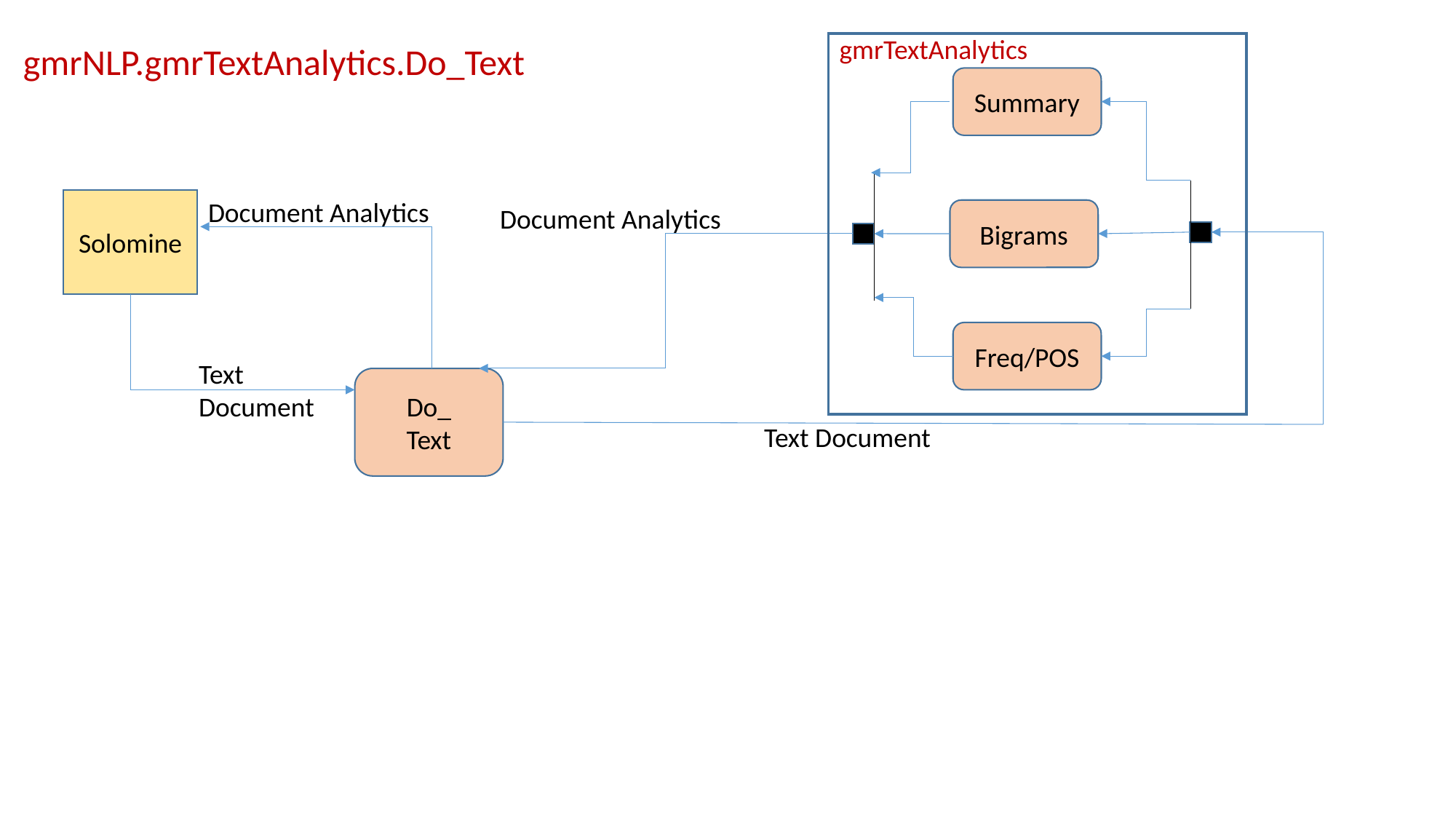

gmrTextAnalytics
gmrNLP.gmrTextAnalytics.Do_Text

Summary
Solomine
Document Analytics
Document Analytics
Bigrams

Freq/POS
Text Document
Do_
Text
Text Document